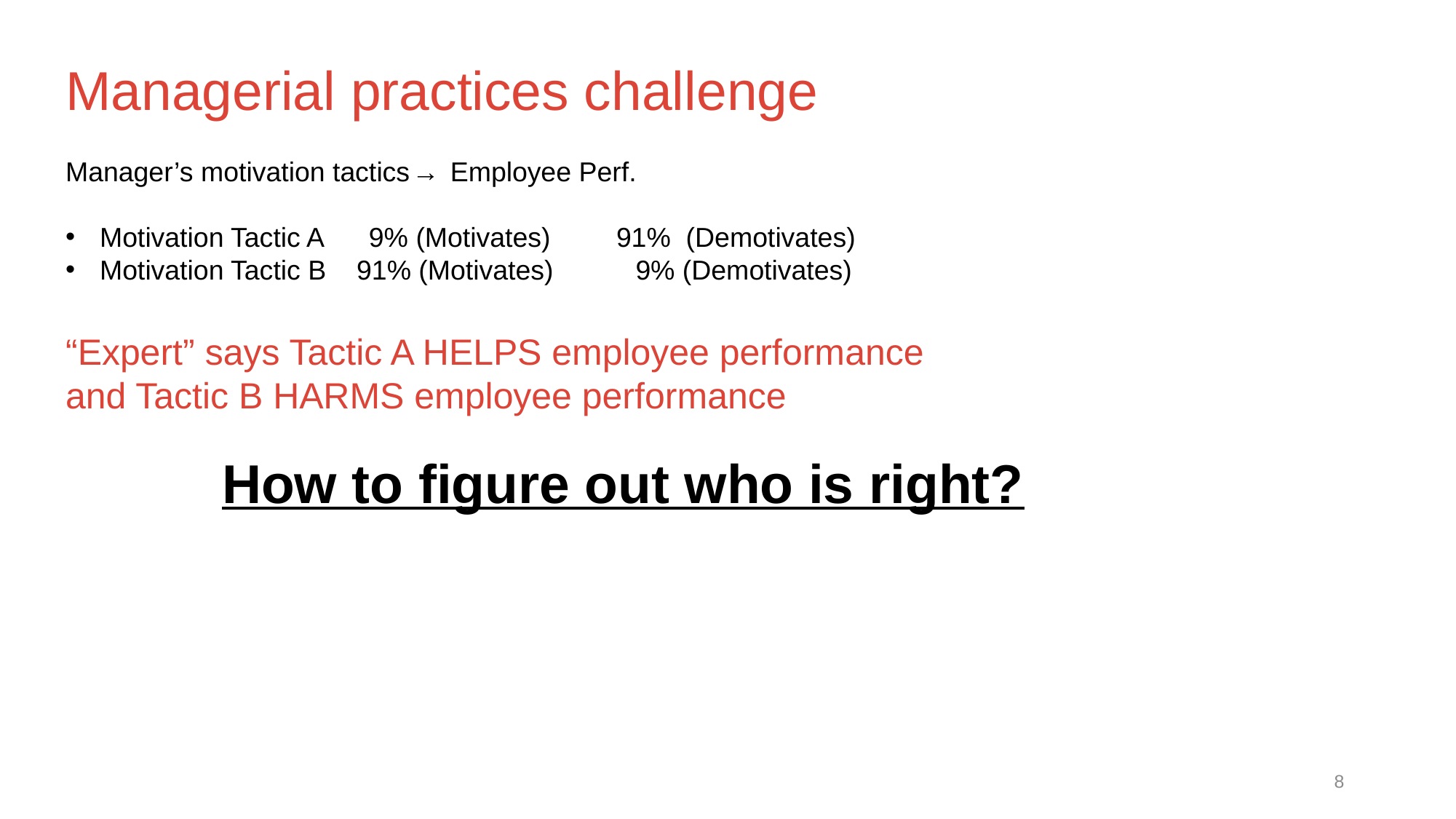

Managerial practices challenge
Manager’s motivation tactics → Employee Perf.
Motivation Tactic A      9% (Motivates)    91%  (Demotivates)
Motivation Tactic B    91% (Motivates)     9% (Demotivates)
“Expert” says Tactic A HELPS employee performance
and Tactic B HARMS employee performance
How to figure out who is right?

8